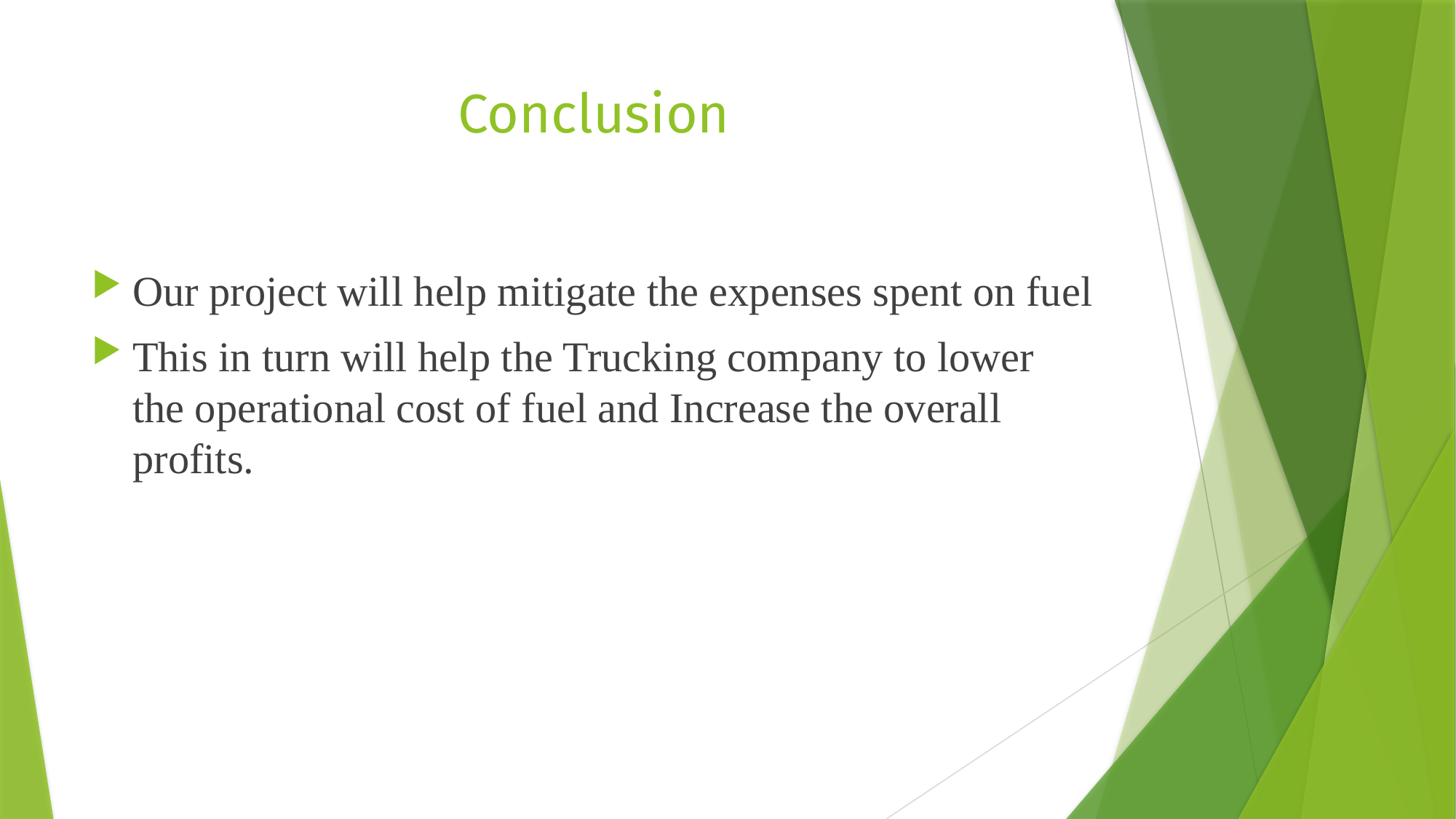

# Conclusion
Our project will help mitigate the expenses spent on fuel
This in turn will help the Trucking company to lower the operational cost of fuel and Increase the overall profits.